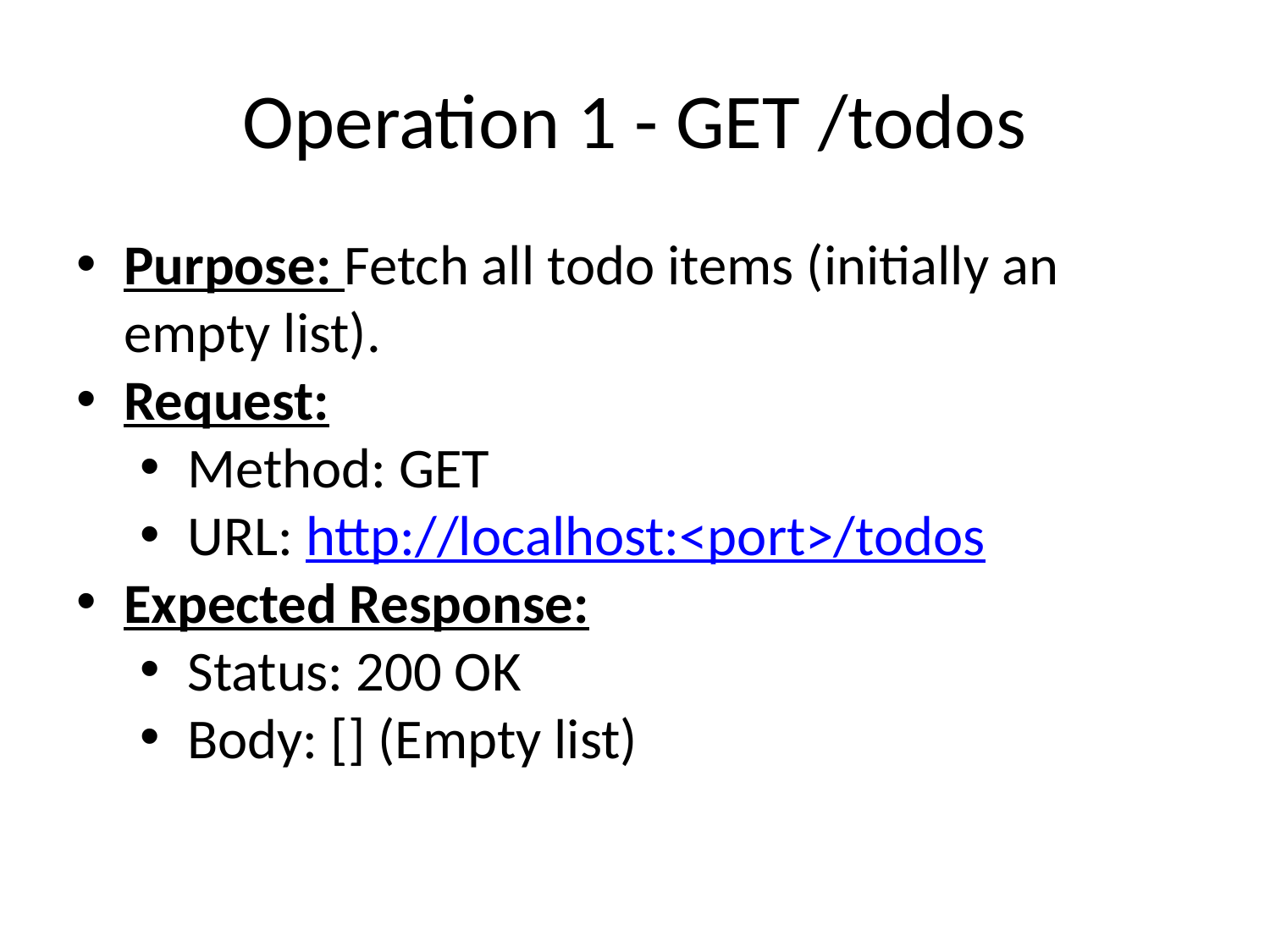

Operation 1 - GET /todos
Purpose: Fetch all todo items (initially an empty list).
Request:
Method: GET
URL: http://localhost:<port>/todos
Expected Response:
Status: 200 OK
Body: [] (Empty list)